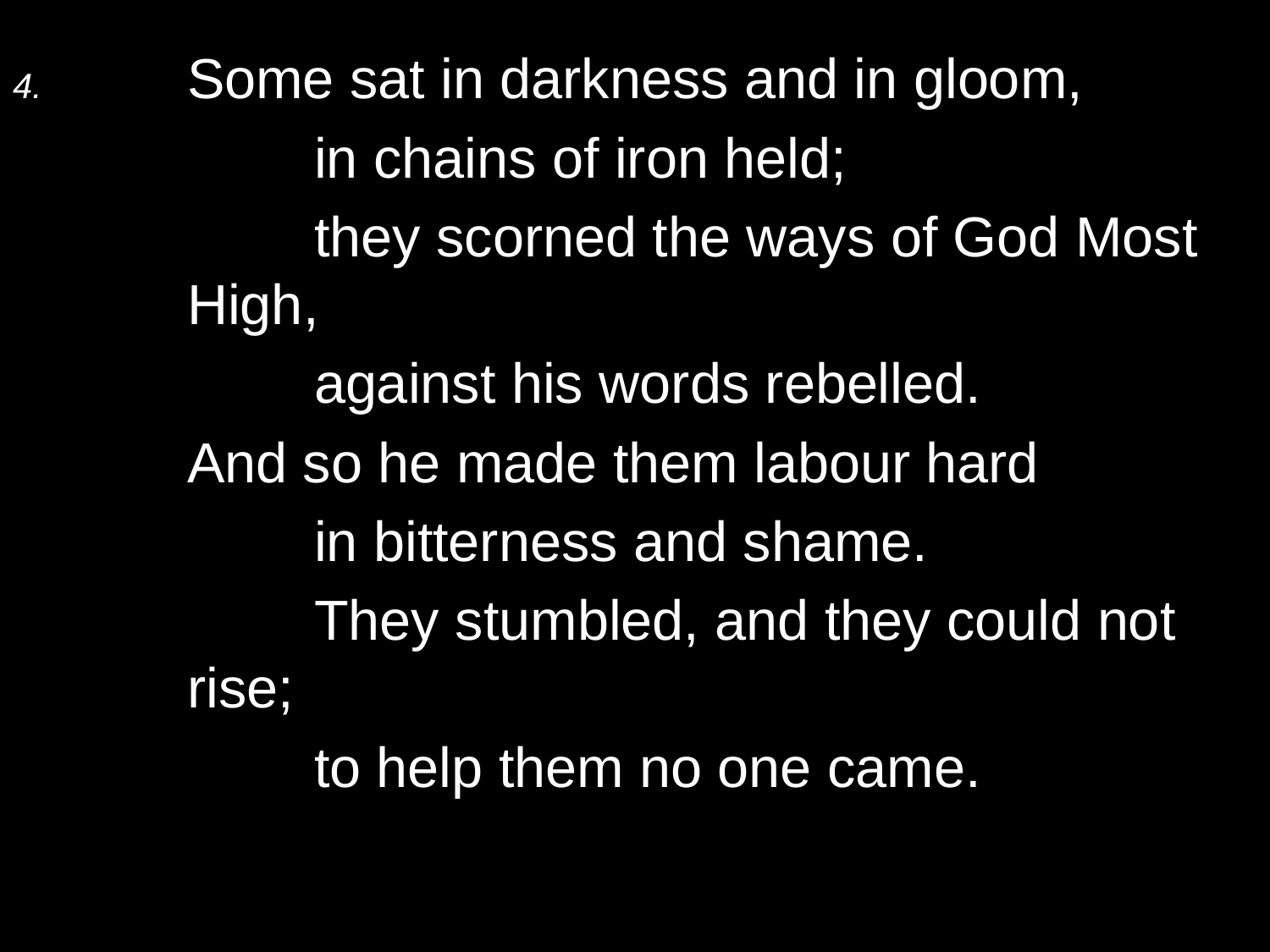

4.	Some sat in darkness and in gloom,
		in chains of iron held;
		they scorned the ways of God Most High,
		against his words rebelled.
	And so he made them labour hard
		in bitterness and shame.
		They stumbled, and they could not rise;
		to help them no one came.